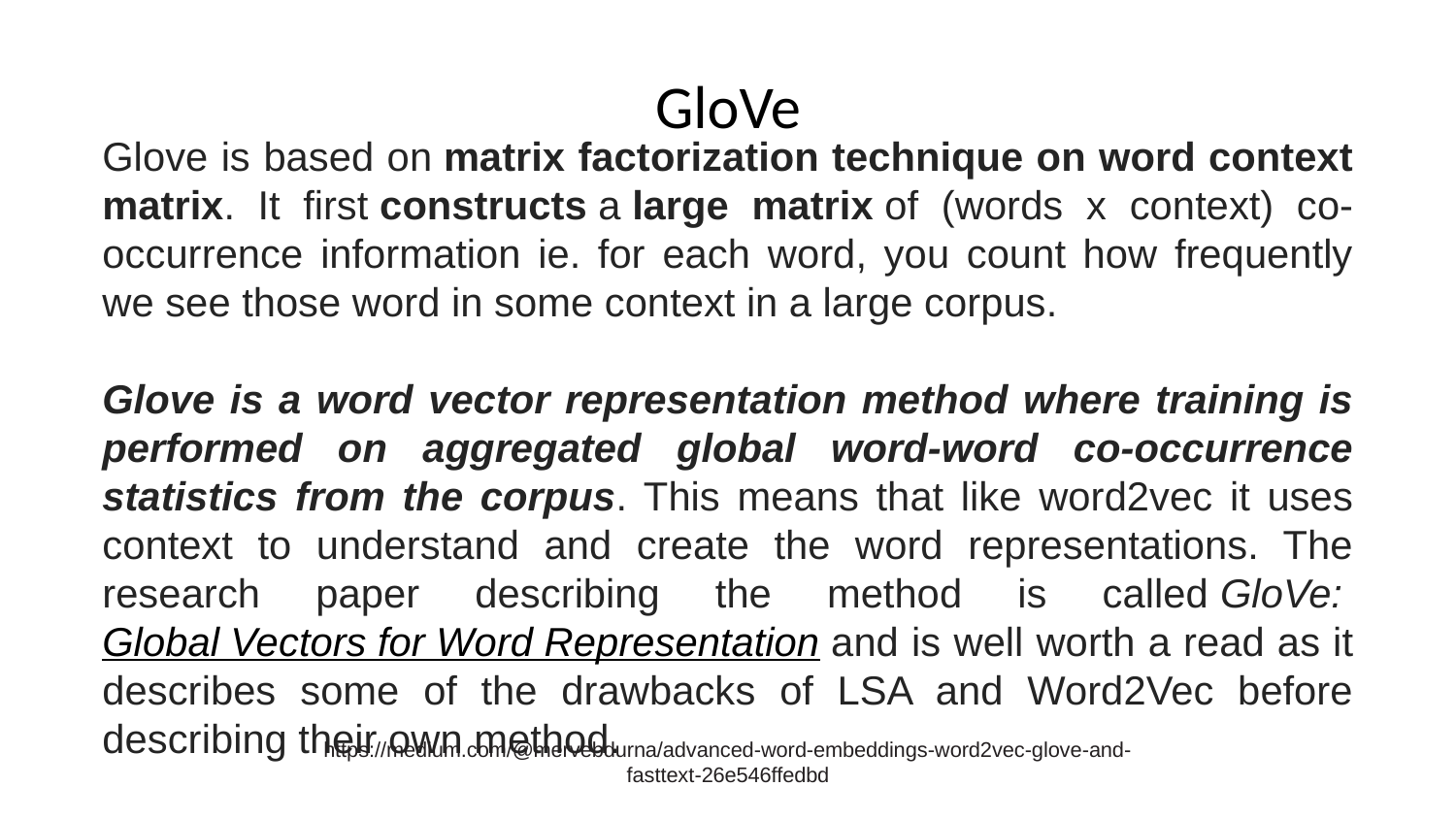

# GloVe
Glove is based on matrix factorization technique on word context matrix. It first constructs a large matrix of (words x context) co-occurrence information ie. for each word, you count how frequently we see those word in some context in a large corpus.

Glove is a word vector representation method where training is performed on aggregated global word-word co-occurrence statistics from the corpus. This means that like word2vec it uses context to understand and create the word representations. The research paper describing the method is called GloVe: Global Vectors for Word Representation and is well worth a read as it describes some of the drawbacks of LSA and Word2Vec before describing their own method.
https://medium.com/@mervebdurna/advanced-word-embeddings-word2vec-glove-and-fasttext-26e546ffedbd